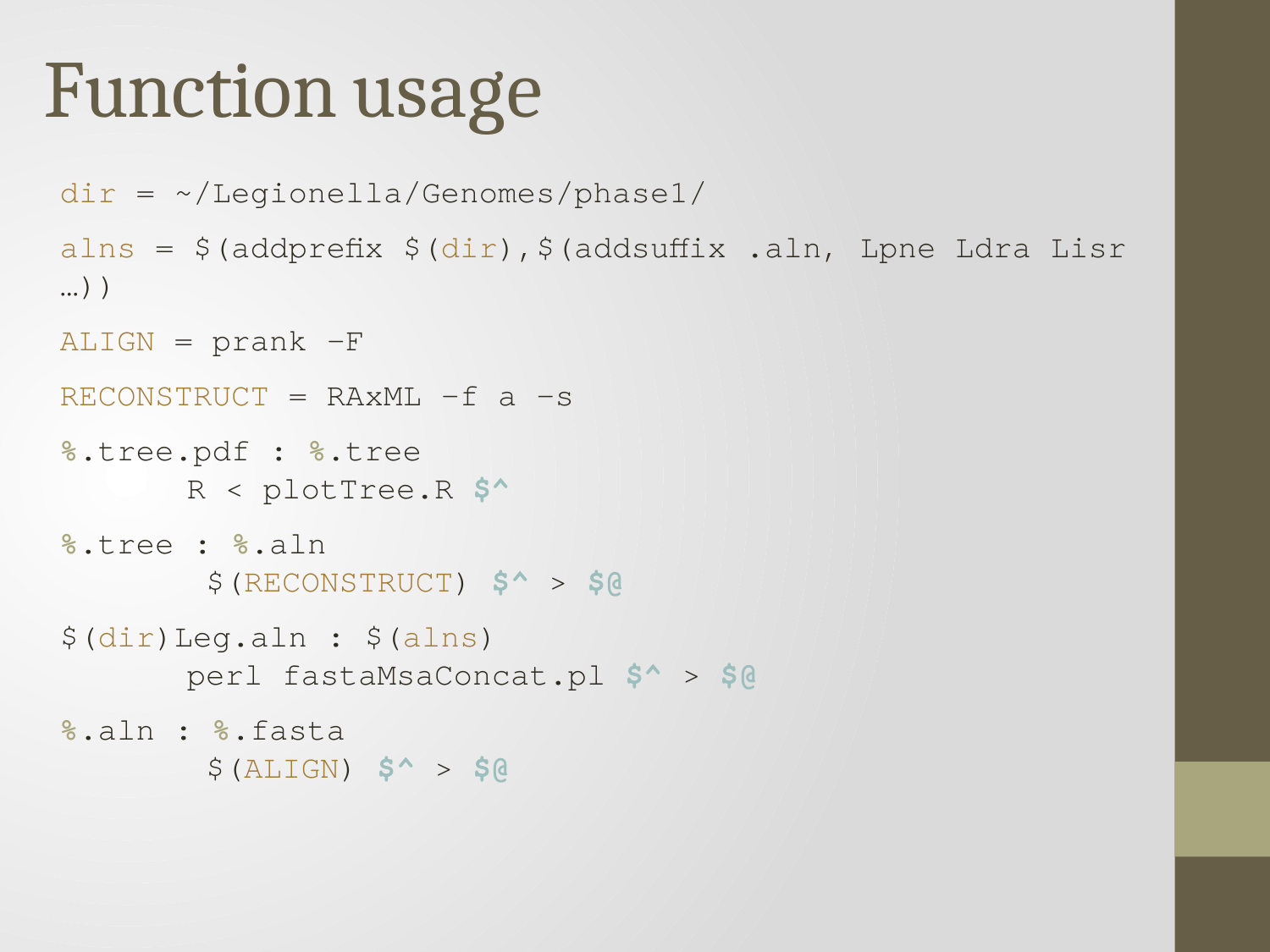

# Function usage
dir = ~/Legionella/Genomes/phase1/
alns = $(addprefix $(dir),$(addsuffix .aln, Lpne Ldra Lisr …))
ALIGN = prank -F
RECONSTRUCT = RAxML -f a -s
%.tree.pdf : %.tree
	R < plotTree.R $^
%.tree : %.aln
	 $(RECONSTRUCT) $^ > $@
$(dir)Leg.aln : $(alns)
	perl fastaMsaConcat.pl $^ > $@
%.aln : %.fasta
	 $(ALIGN) $^ > $@